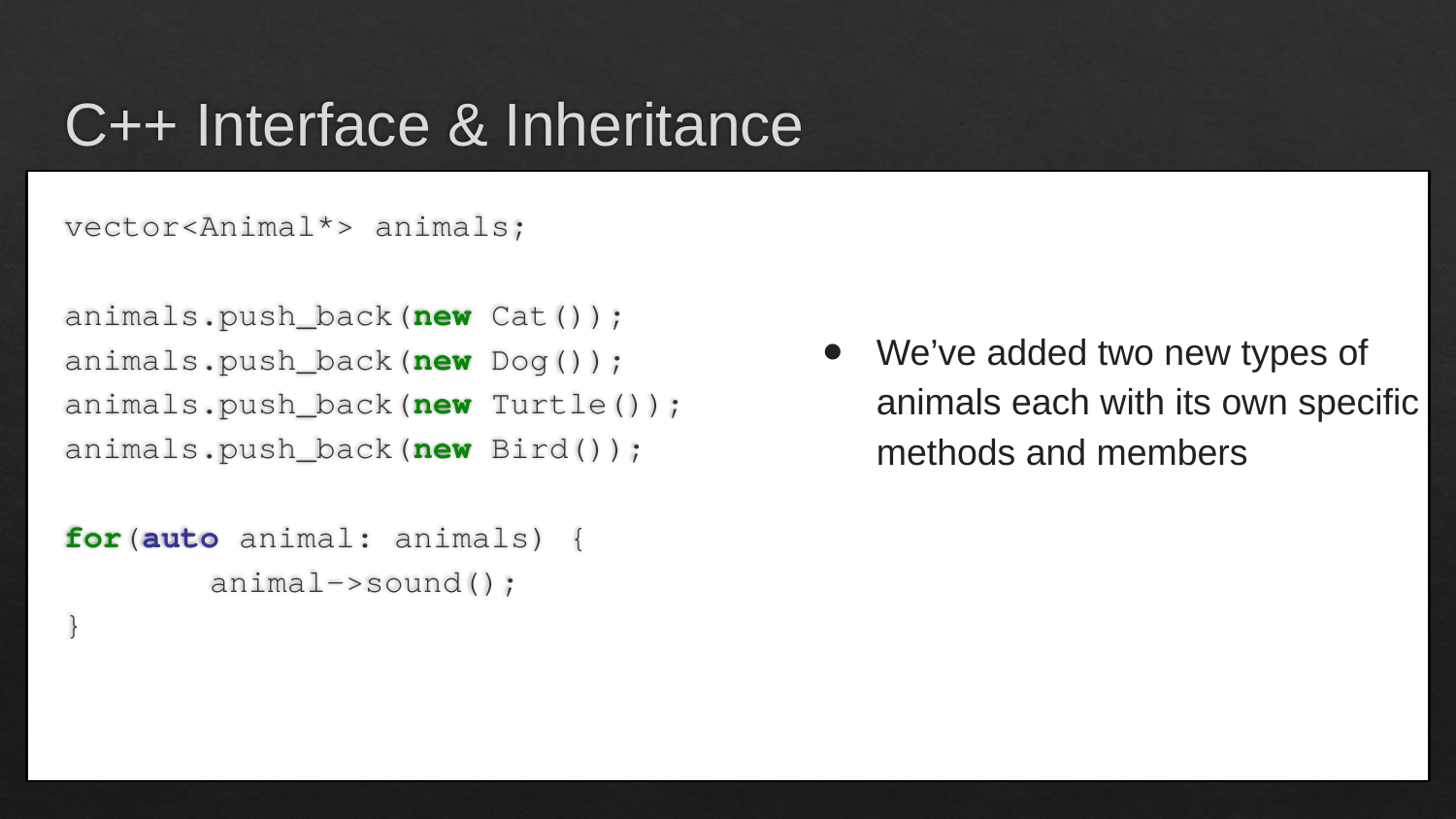

# C++ Interface & Inheritance

vector<Animal*> animals;

animals.push_back(new Cat());
animals.push_back(new Dog());
animals.push_back(new Turtle());
animals.push_back(new Bird());

for(auto animal: animals) {
	animal->sound();
}

We’ve added two new types of animals each with its own specific methods and members